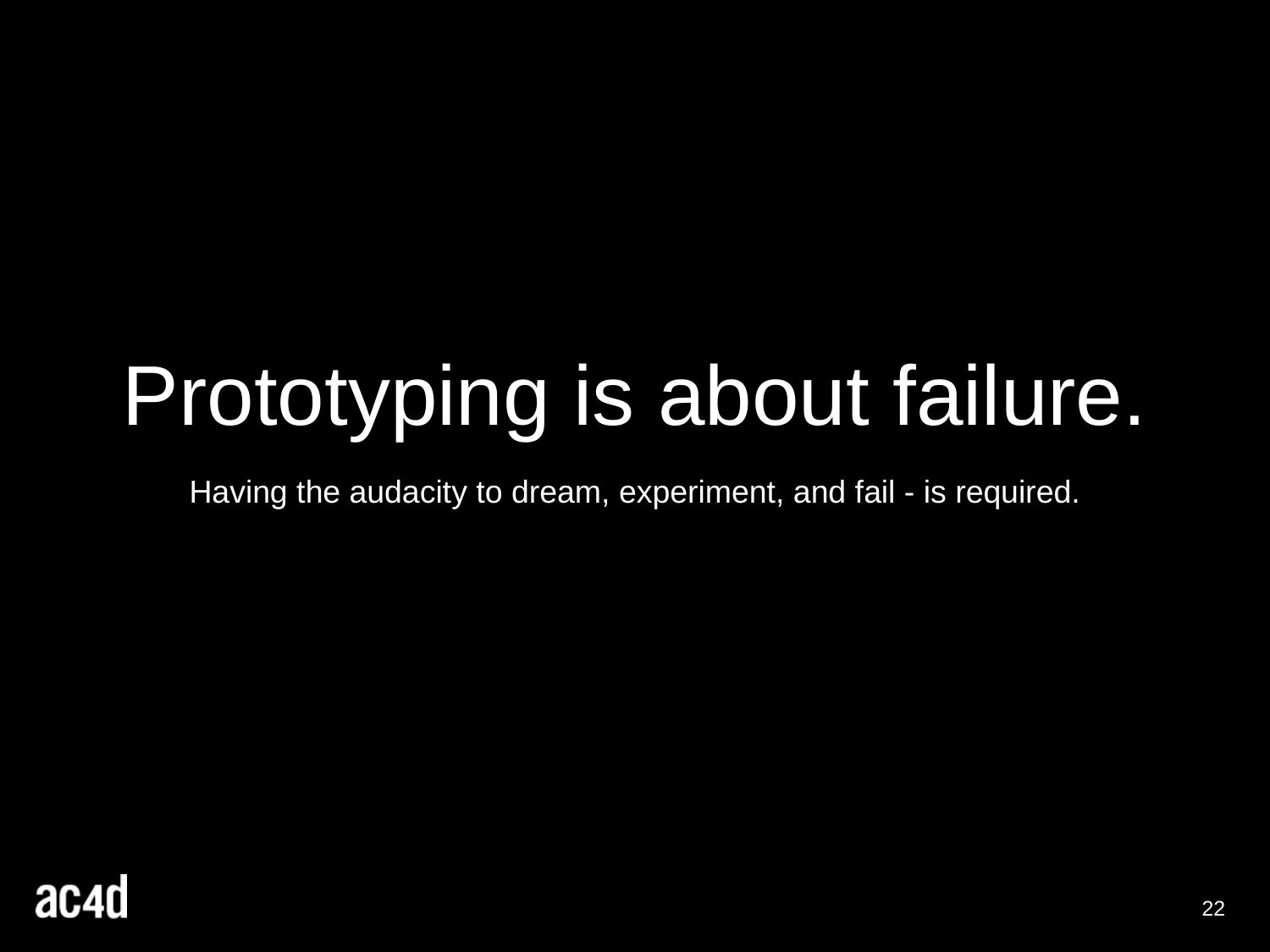

Prototyping is about failure.
Having the audacity to dream, experiment, and fail - is required.
22